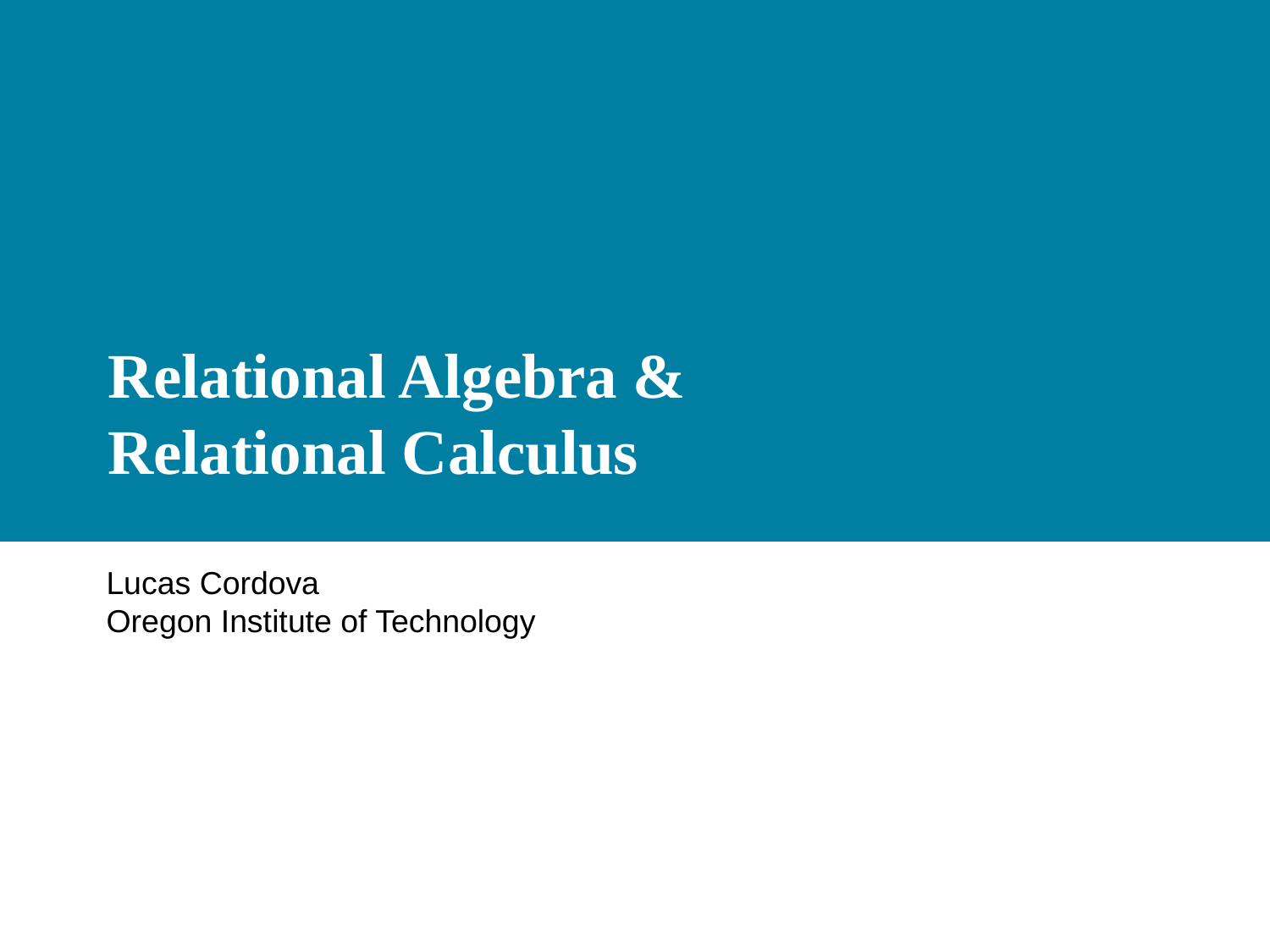

# Relational Algebra & Relational Calculus
Lucas Cordova
Oregon Institute of Technology